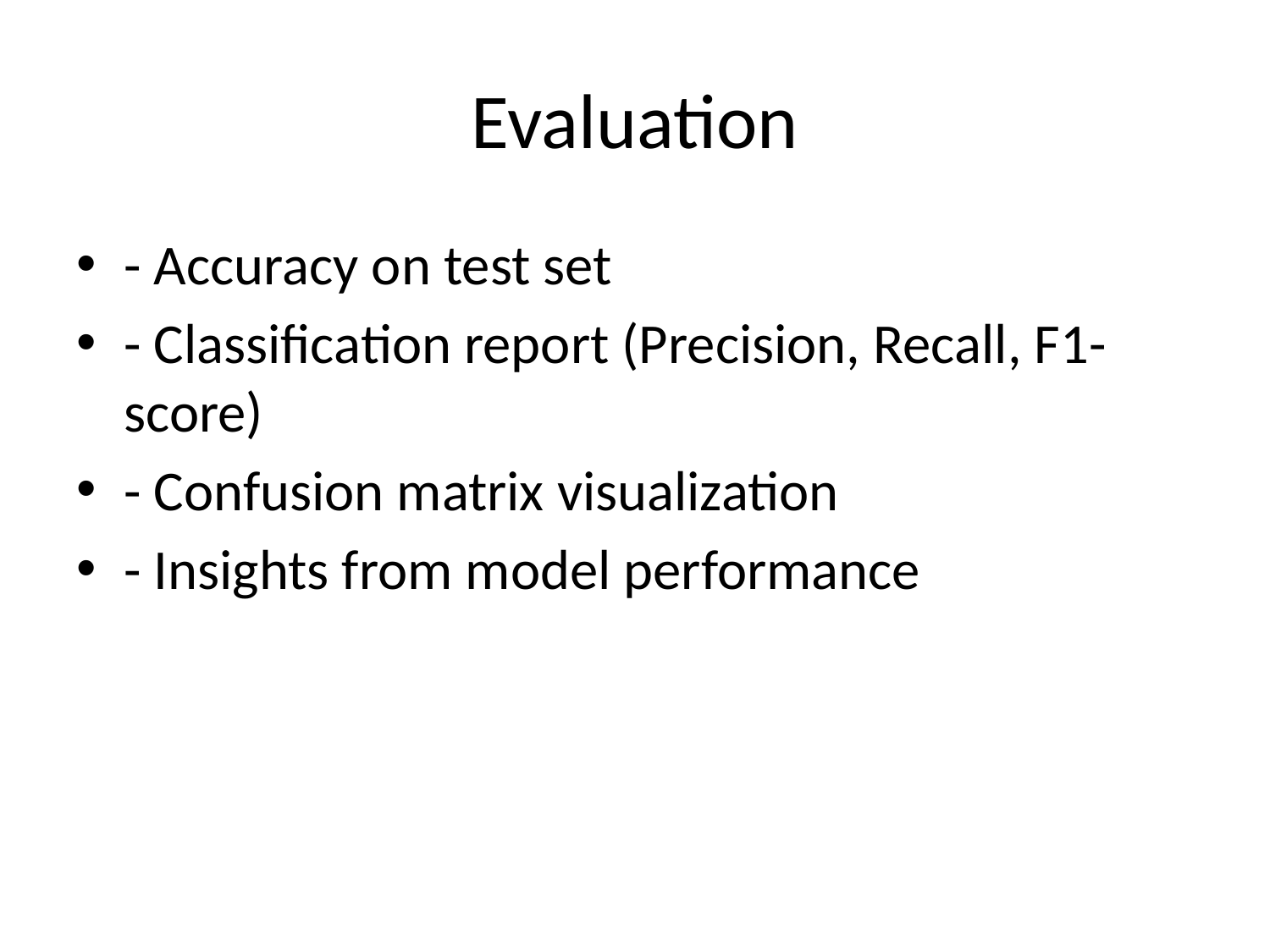

# Evaluation
- Accuracy on test set
- Classification report (Precision, Recall, F1-score)
- Confusion matrix visualization
- Insights from model performance